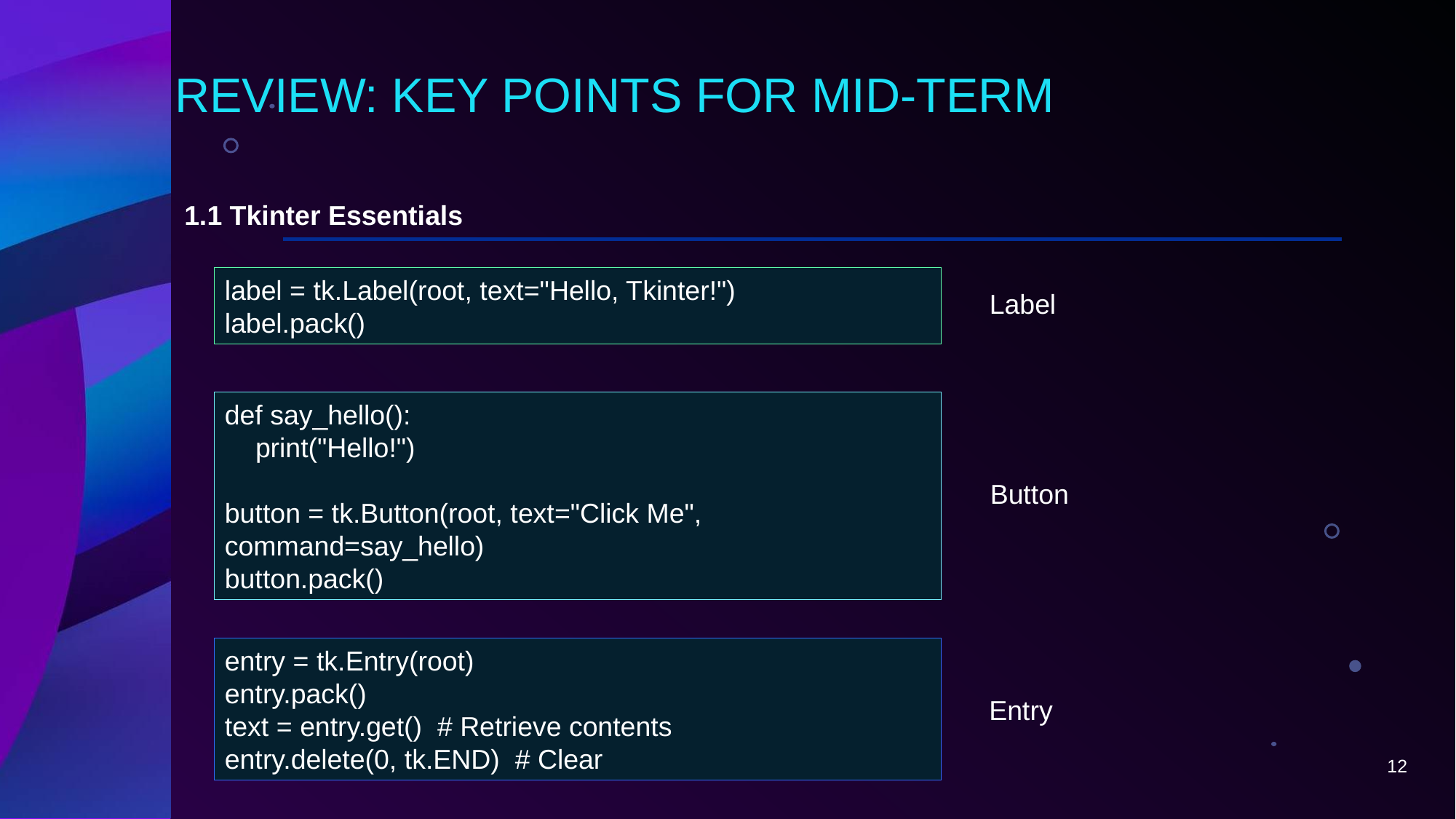

# Review: key points for mid-term
1.1 Tkinter Essentials
label = tk.Label(root, text="Hello, Tkinter!")
label.pack()
Label
def say_hello():
    print("Hello!")

button = tk.Button(root, text="Click Me", command=say_hello)
button.pack()
Button
entry = tk.Entry(root)
entry.pack()
text = entry.get()  # Retrieve contents
entry.delete(0, tk.END)  # Clear
Entry
12